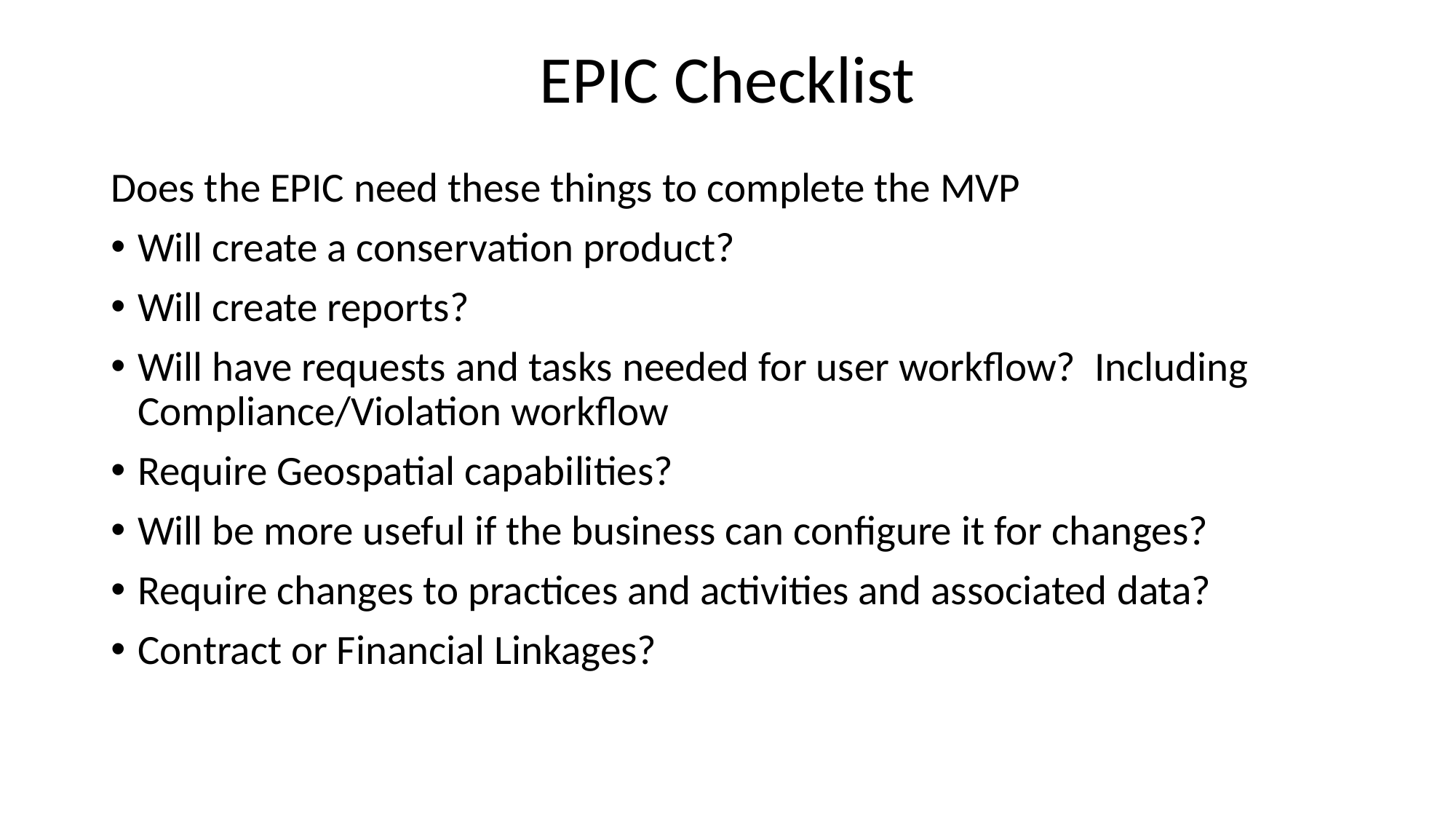

# EPIC Checklist
Does the EPIC need these things to complete the MVP
Will create a conservation product?
Will create reports?
Will have requests and tasks needed for user workflow?  Including Compliance/Violation workflow
Require Geospatial capabilities?
Will be more useful if the business can configure it for changes?
Require changes to practices and activities and associated data?
Contract or Financial Linkages?